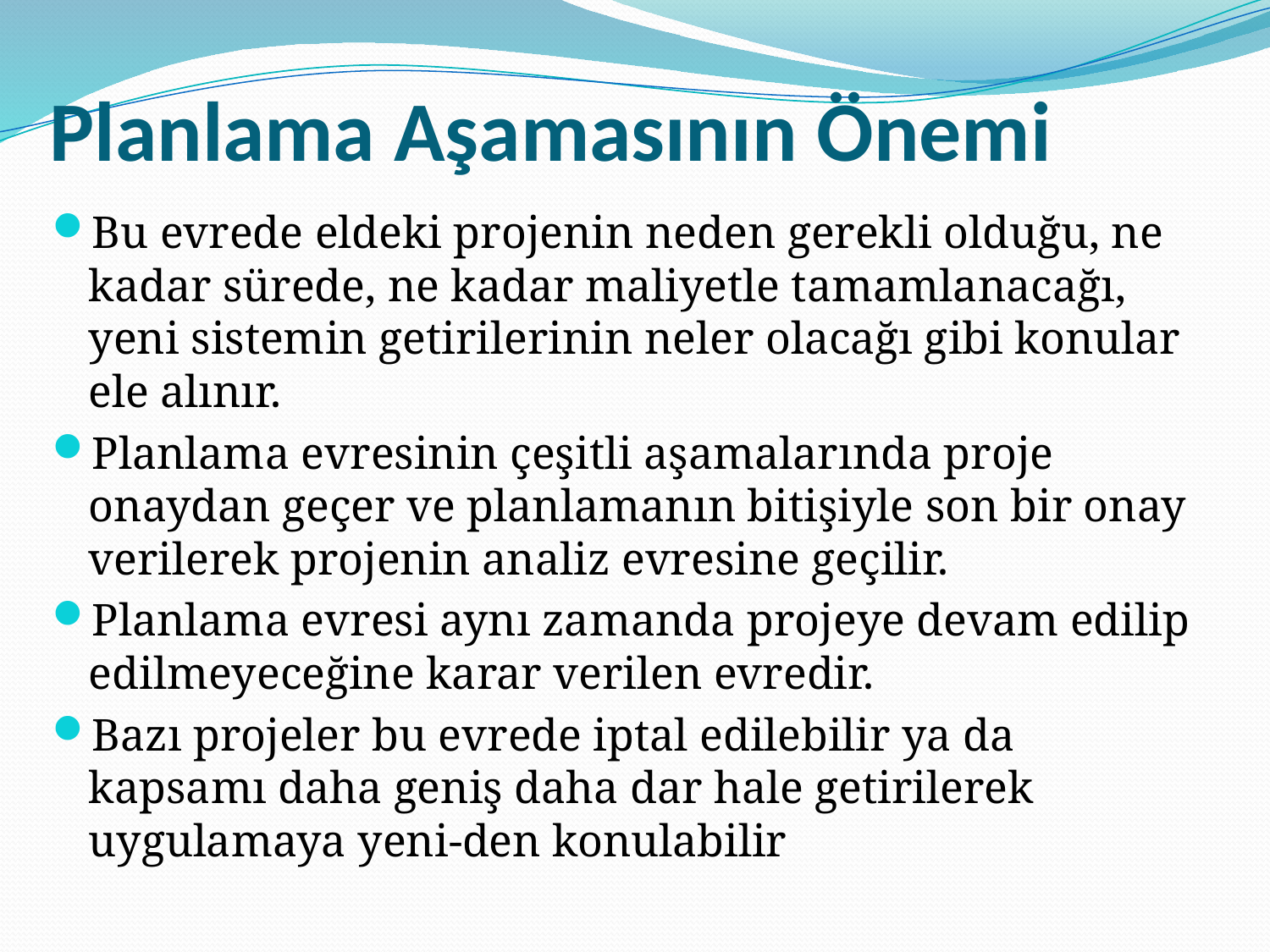

# Planlama Aşamasının Önemi
Bu evrede eldeki projenin neden gerekli olduğu, ne kadar sürede, ne kadar maliyetle tamamlanacağı, yeni sistemin getirilerinin neler olacağı gibi konular ele alınır.
Planlama evresinin çeşitli aşamalarında proje onaydan geçer ve planlamanın bitişiyle son bir onay verilerek projenin analiz evresine geçilir.
Planlama evresi aynı zamanda projeye devam edilip edilmeyeceğine karar verilen evredir.
Bazı projeler bu evrede iptal edilebilir ya da kapsamı daha geniş daha dar hale getirilerek uygulamaya yeni-den konulabilir